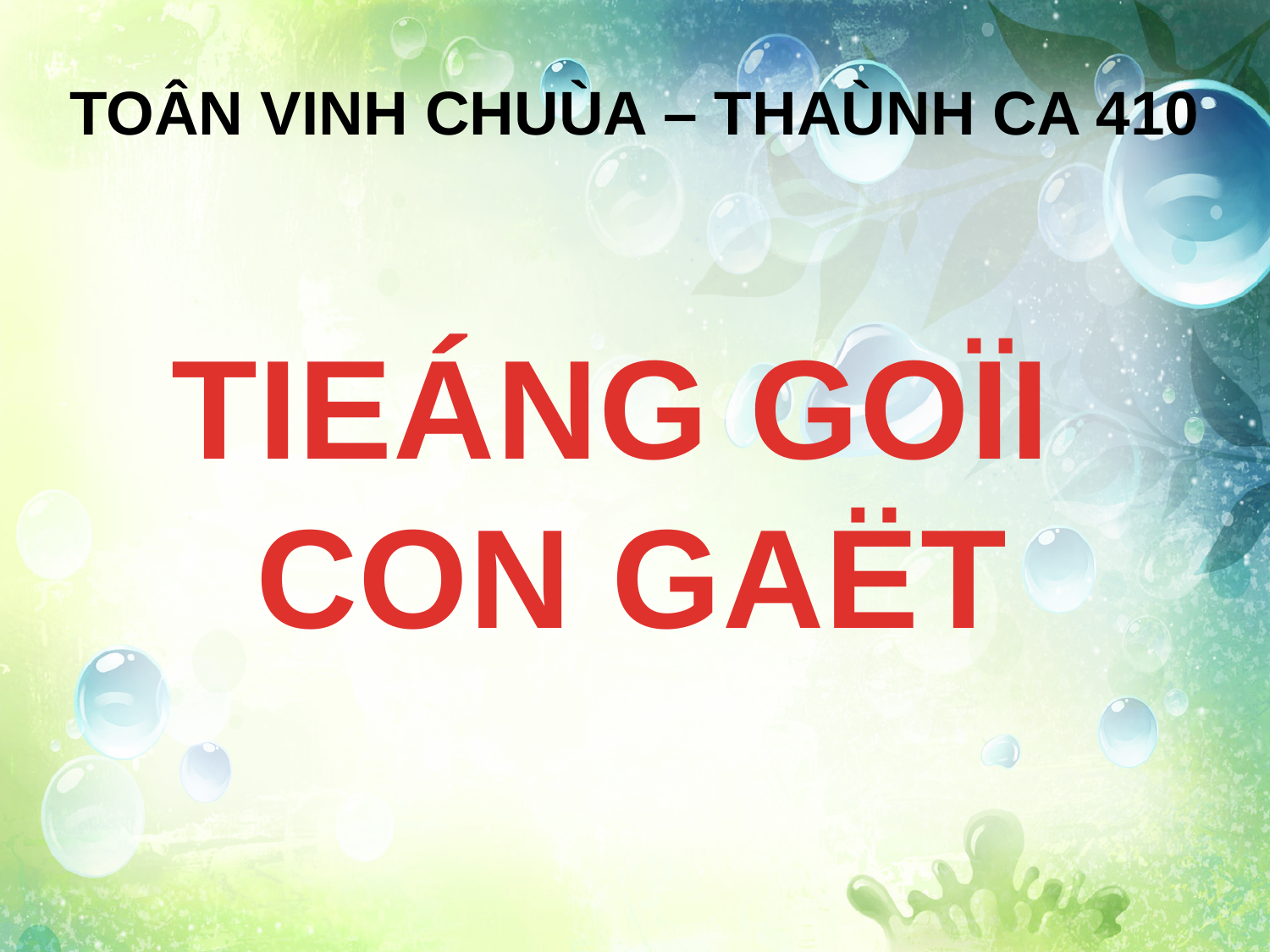

TOÂN VINH CHUÙA – THAÙNH CA 410
TIEÁNG GOÏI
CON GAËT